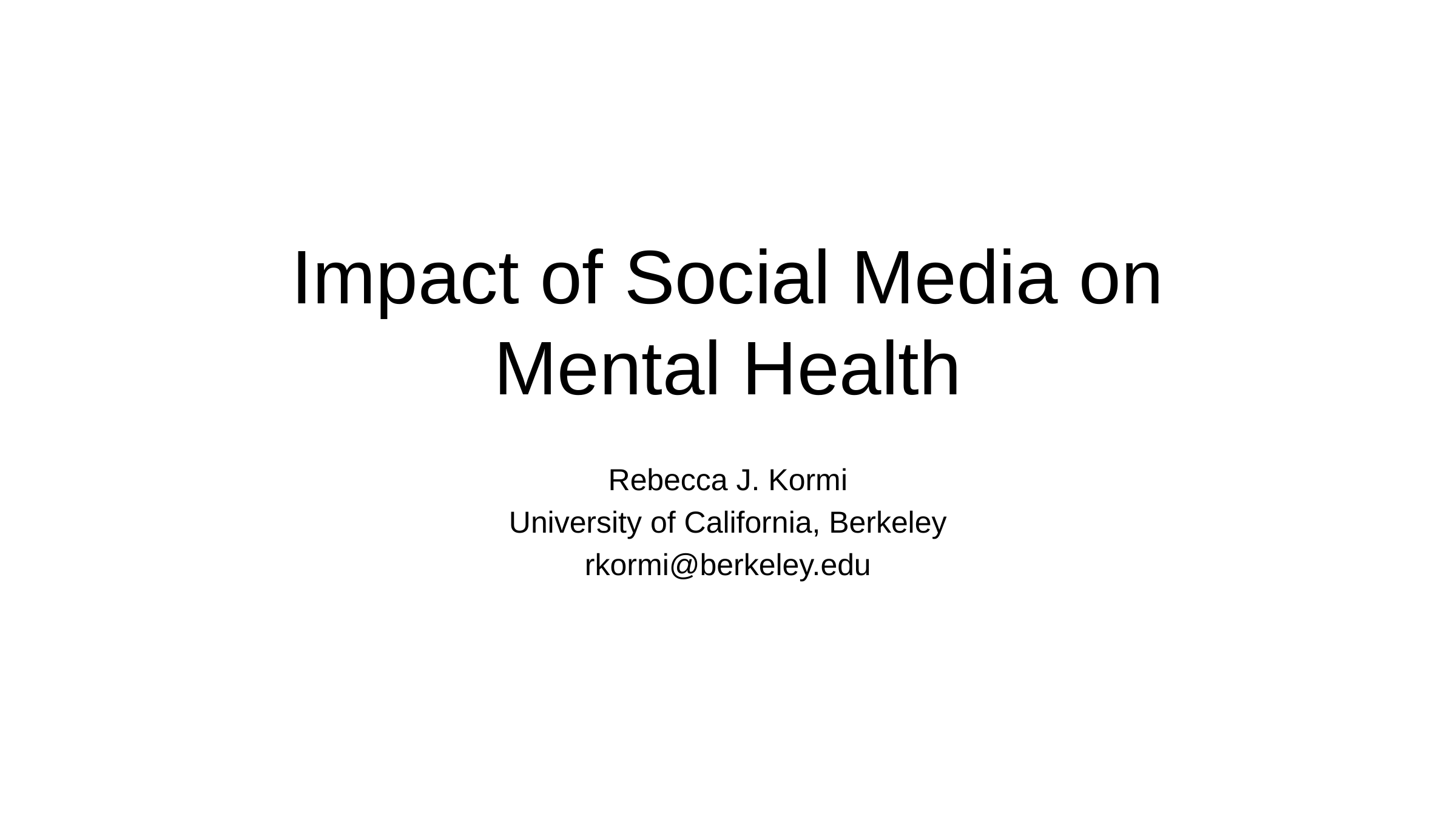

# Impact of Social Media on Mental Health
Rebecca J. Kormi
University of California, Berkeley
rkormi@berkeley.edu